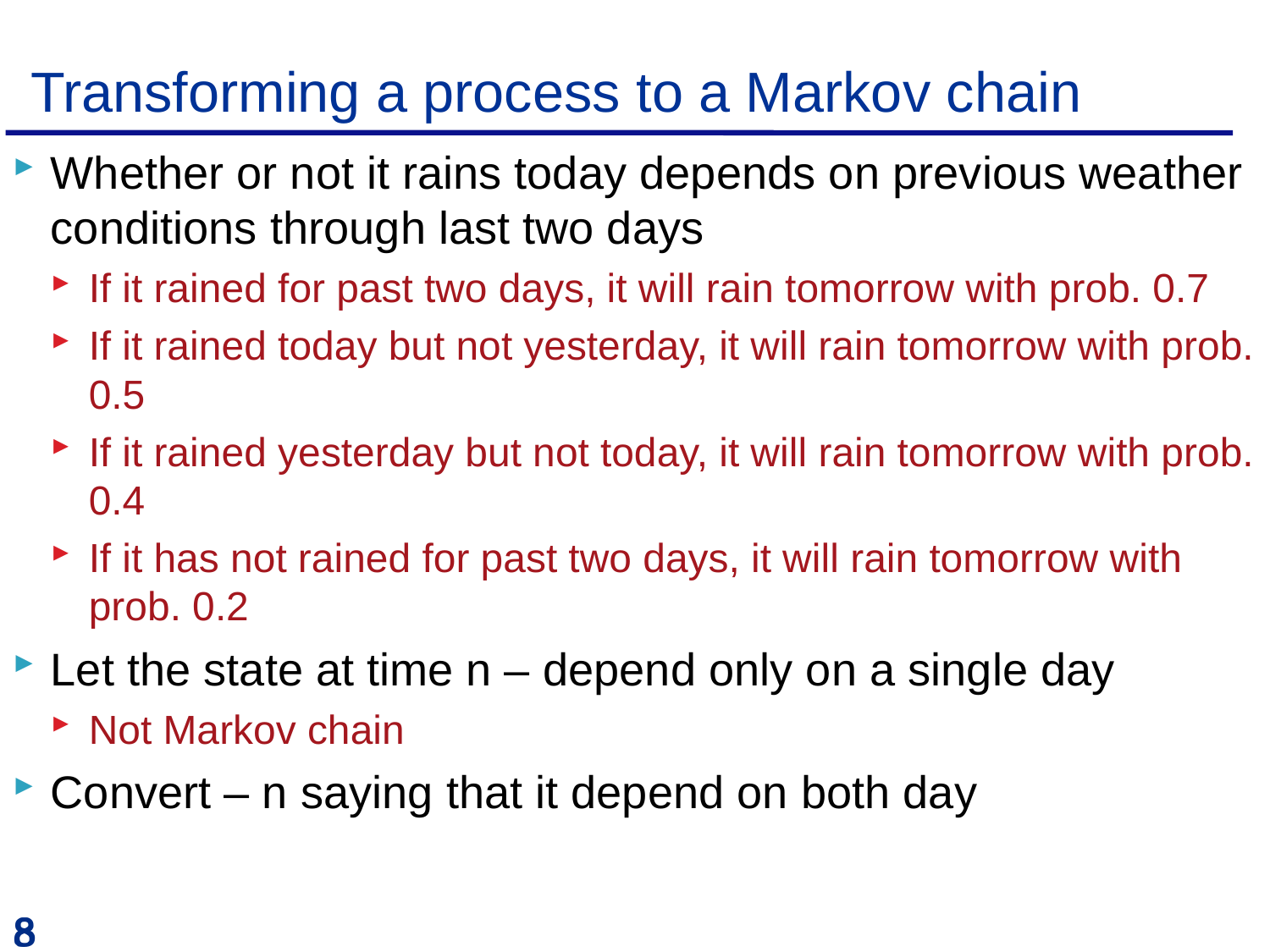

# Transforming a process to a Markov chain
Whether or not it rains today depends on previous weather conditions through last two days
If it rained for past two days, it will rain tomorrow with prob. 0.7
If it rained today but not yesterday, it will rain tomorrow with prob. 0.5
If it rained yesterday but not today, it will rain tomorrow with prob. 0.4
If it has not rained for past two days, it will rain tomorrow with prob. 0.2
Let the state at time n – depend only on a single day
Not Markov chain
Convert – n saying that it depend on both day

8